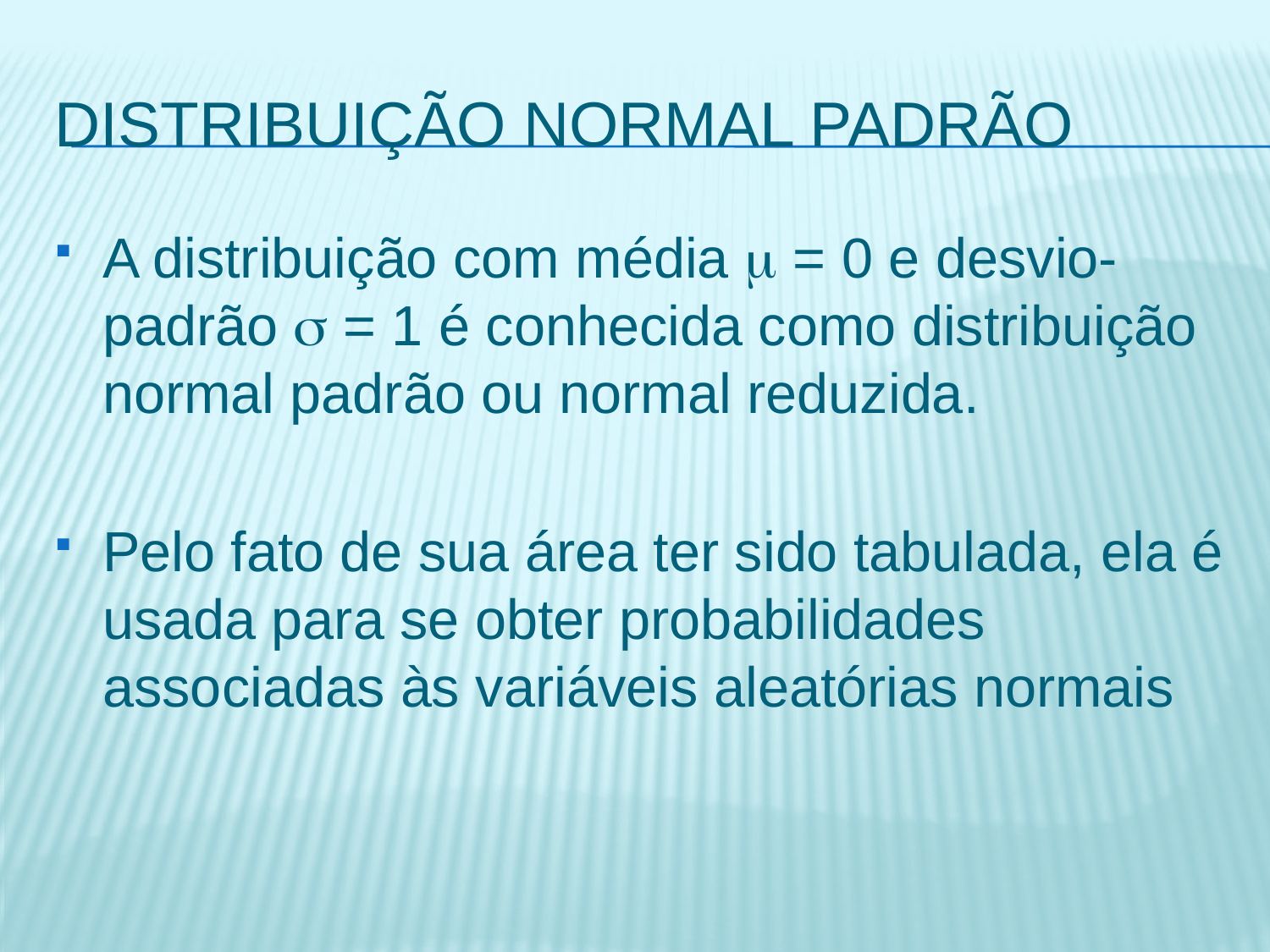

# Distribuição Normal Padrão
A distribuição com média μ = 0 e desvio-padrão σ = 1 é conhecida como distribuição normal padrão ou normal reduzida.

Pelo fato de sua área ter sido tabulada, ela é usada para se obter probabilidades associadas às variáveis aleatórias normais